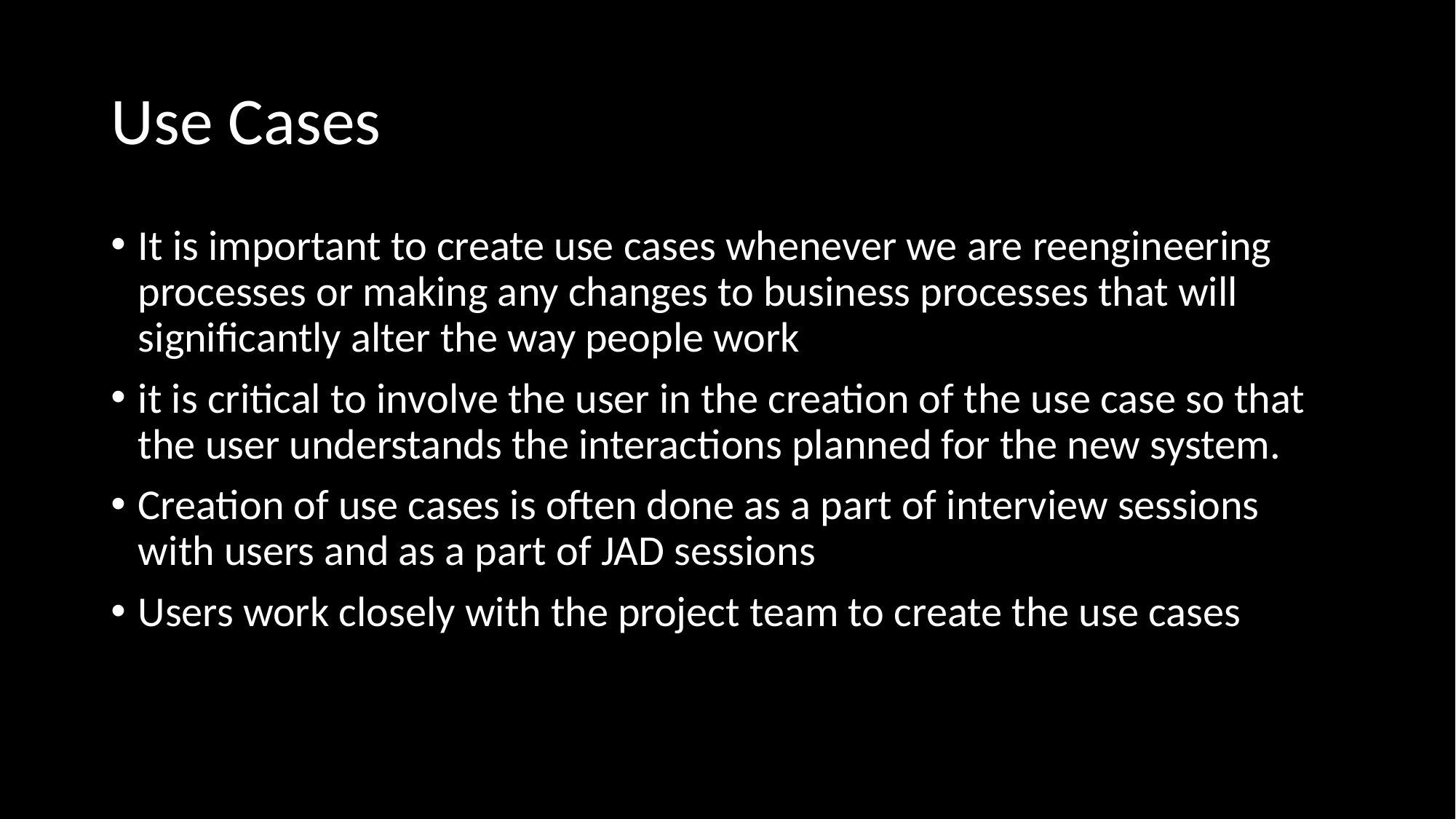

# Use Cases
It is important to create use cases whenever we are reengineering processes or making any changes to business processes that will significantly alter the way people work
it is critical to involve the user in the creation of the use case so that the user understands the interactions planned for the new system.
Creation of use cases is often done as a part of interview sessions with users and as a part of JAD sessions
Users work closely with the project team to create the use cases